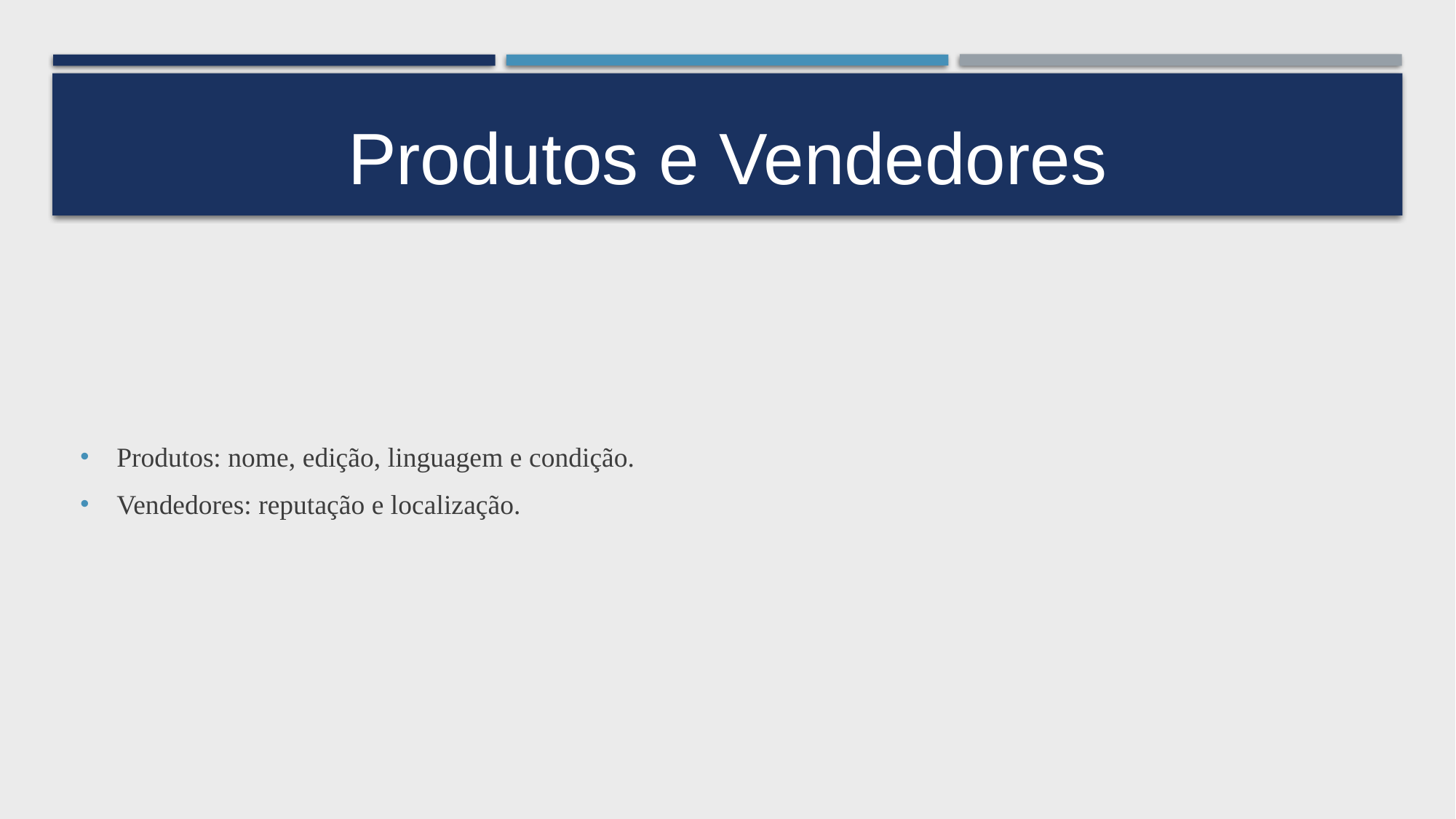

# Produtos e Vendedores
Produtos: nome, edição, linguagem e condição.
Vendedores: reputação e localização.